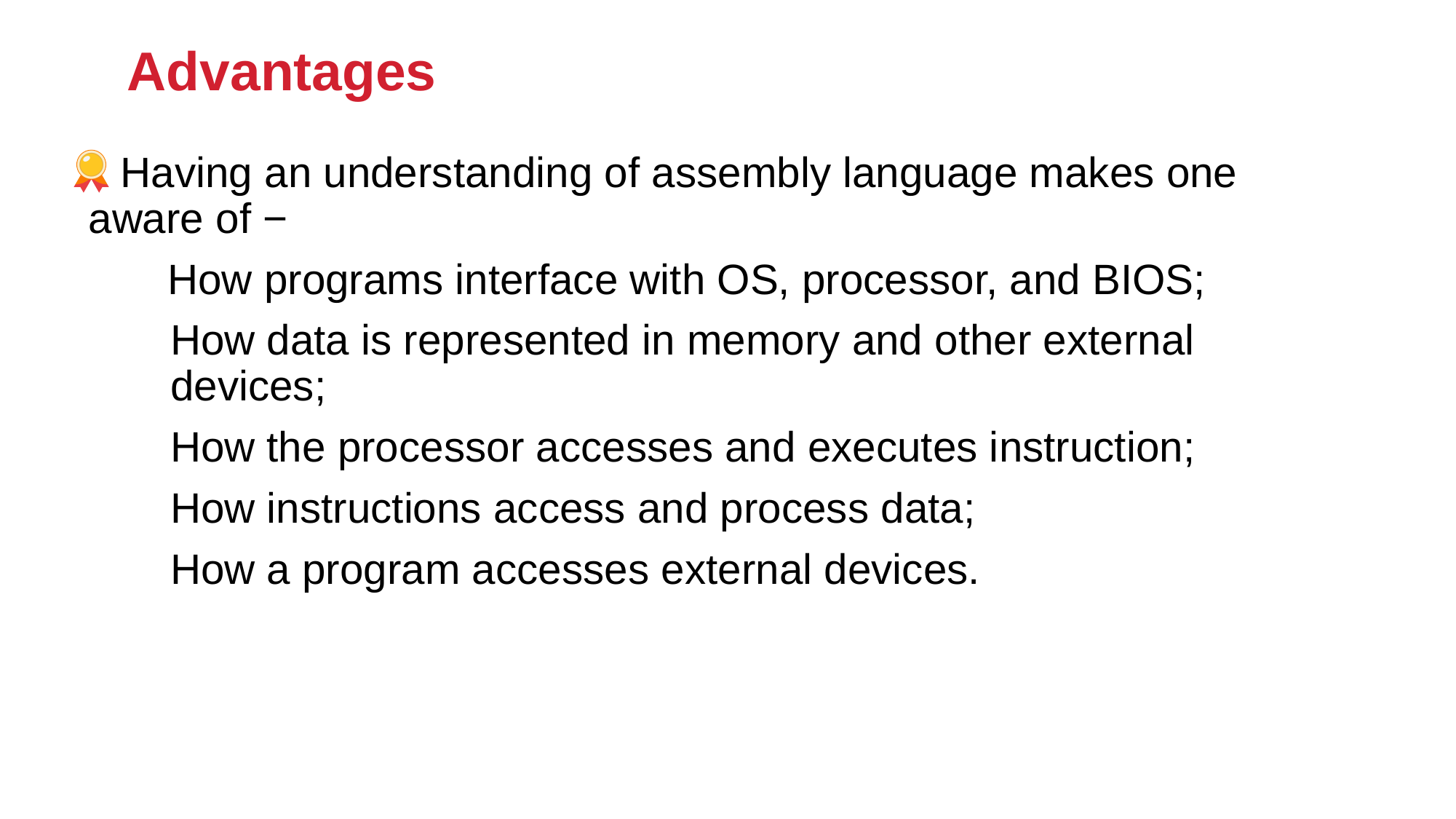

Advantages
Having an understanding of assembly language makes one aware of −
         How programs interface with OS, processor, and BIOS;
	How data is represented in memory and other external    	devices;
	How the processor accesses and executes instruction;
	How instructions access and process data;
	How a program accesses external devices.